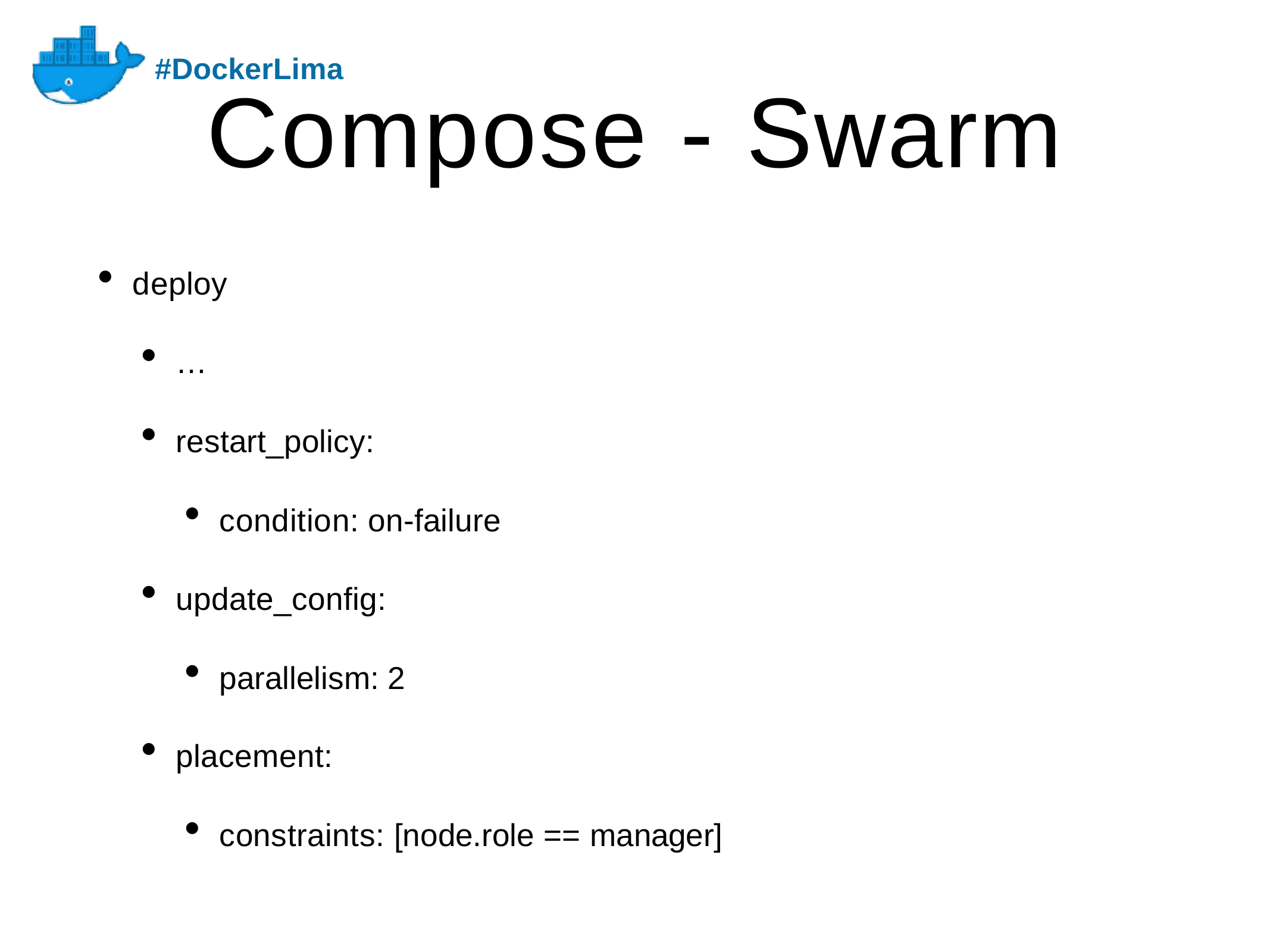

#DockerLima
# Compose - Swarm
deploy
…
restart_policy:
condition: on-failure
update_config:
parallelism: 2
placement:
constraints: [node.role == manager]